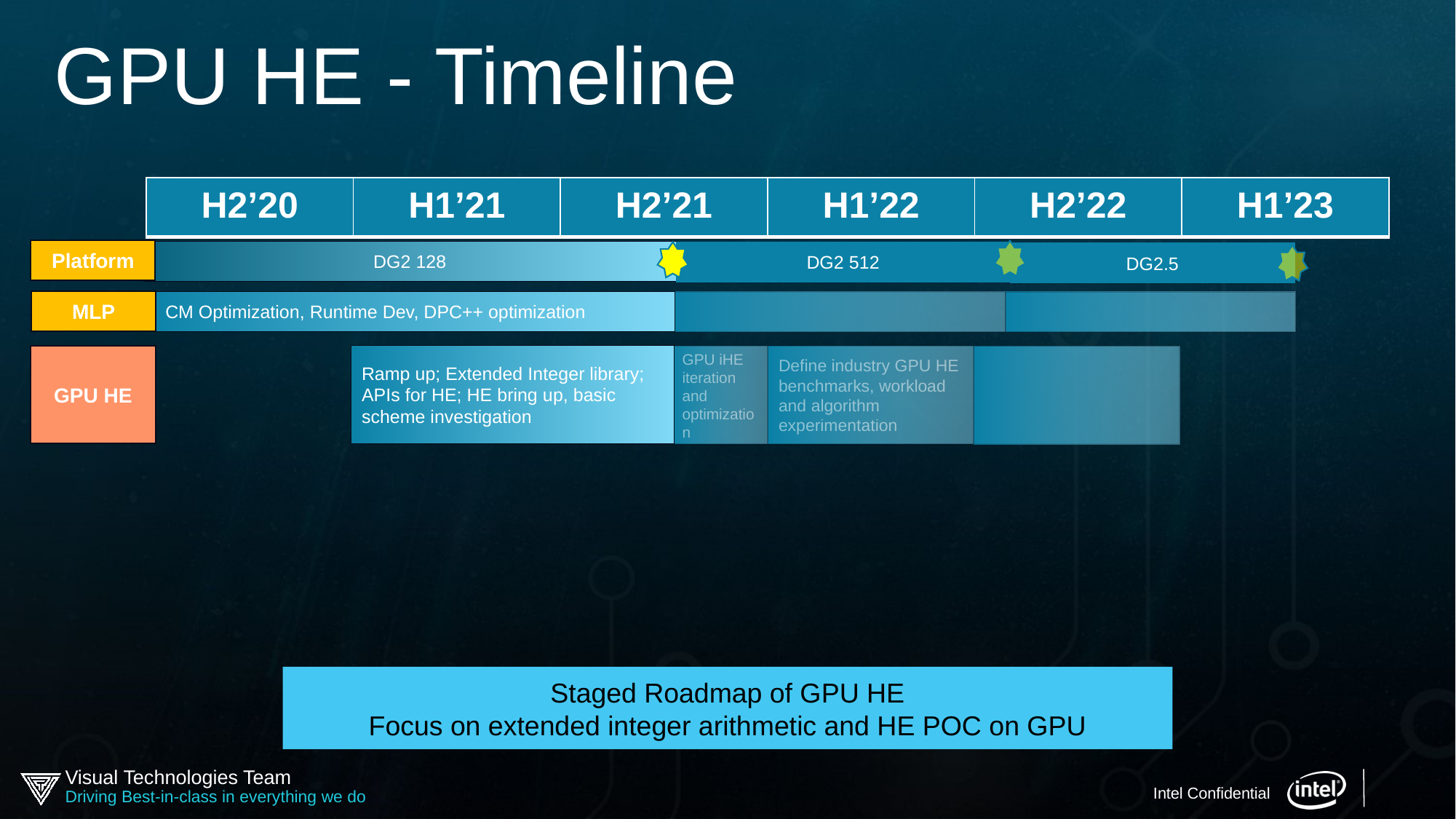

# GPU HE - Timeline
| H2’20 | H1’21 | H2’21 | H1’22 | H2’22 | H1’23 |
| --- | --- | --- | --- | --- | --- |
Platform

DG2 128

DG2 512
DG2.5

  CM Optimization, Runtime Dev, DPC++ optimization
MLP

Ramp up; Extended Integer library; APIs for HE; HE bring up, basic scheme investigation
GPU HE
GPU iHE iteration and optimization
Define industry GPU HE benchmarks, workload and algorithm experimentation

Staged Roadmap of GPU HE
Focus on extended integer arithmetic and HE POC on GPU